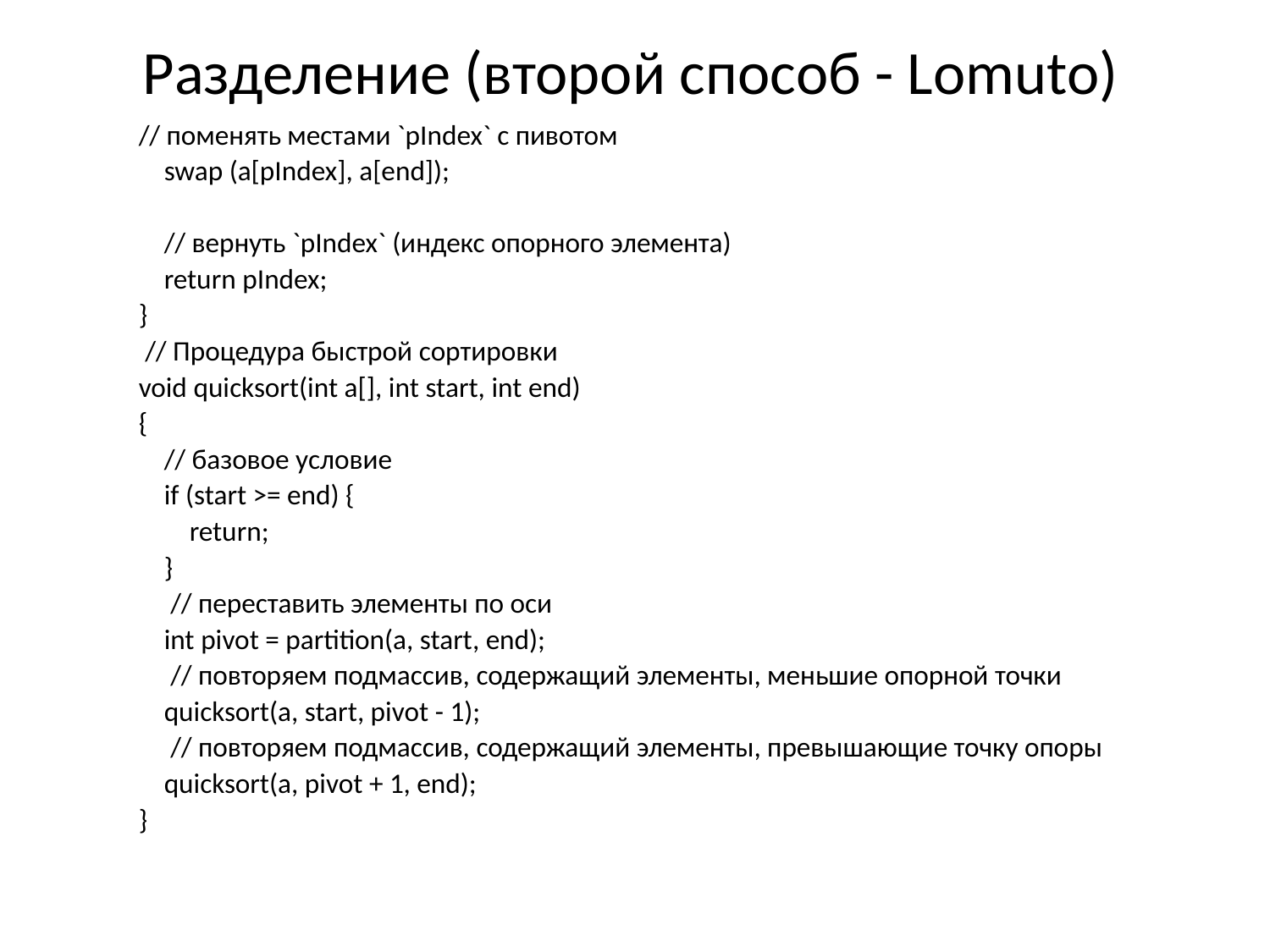

# Разделение (второй способ - Lomuto)
// поменять местами `pIndex` с пивотом
    swap (a[pIndex], a[end]);

    // вернуть `pIndex` (индекс опорного элемента)
    return pIndex;
}
 // Процедура быстрой сортировки
void quicksort(int a[], int start, int end)
{
    // базовое условие
    if (start >= end) {
        return;
    }
     // переставить элементы по оси
    int pivot = partition(a, start, end);
     // повторяем подмассив, содержащий элементы, меньшие опорной точки
    quicksort(a, start, pivot - 1);
     // повторяем подмассив, содержащий элементы, превышающие точку опоры
    quicksort(a, pivot + 1, end);
}